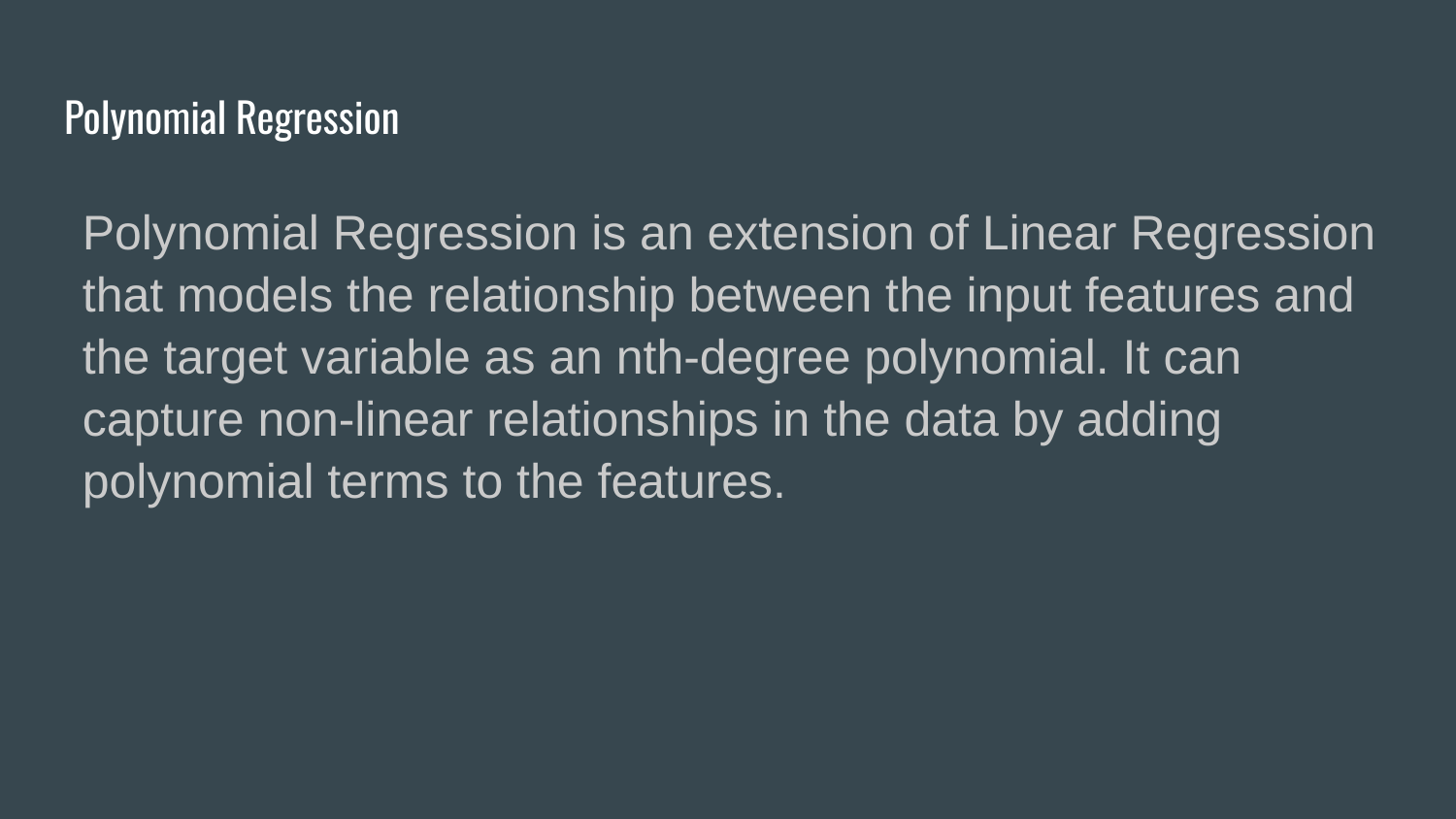

# Polynomial Regression
Polynomial Regression is an extension of Linear Regression that models the relationship between the input features and the target variable as an nth-degree polynomial. It can capture non-linear relationships in the data by adding polynomial terms to the features.